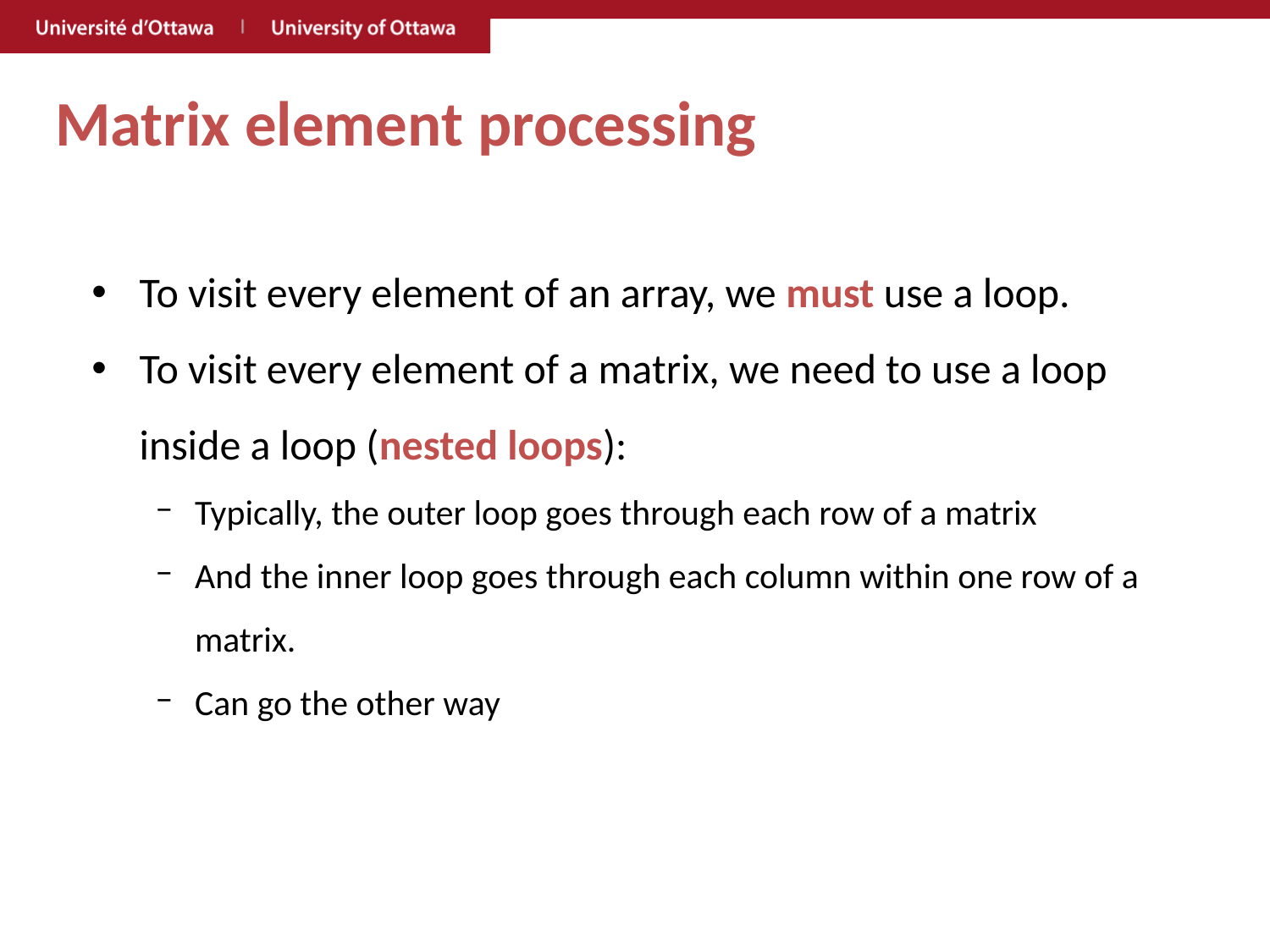

# Matrix element processing
To visit every element of an array, we must use a loop.
To visit every element of a matrix, we need to use a loop inside a loop (nested loops):
Typically, the outer loop goes through each row of a matrix
And the inner loop goes through each column within one row of a matrix.
Can go the other way